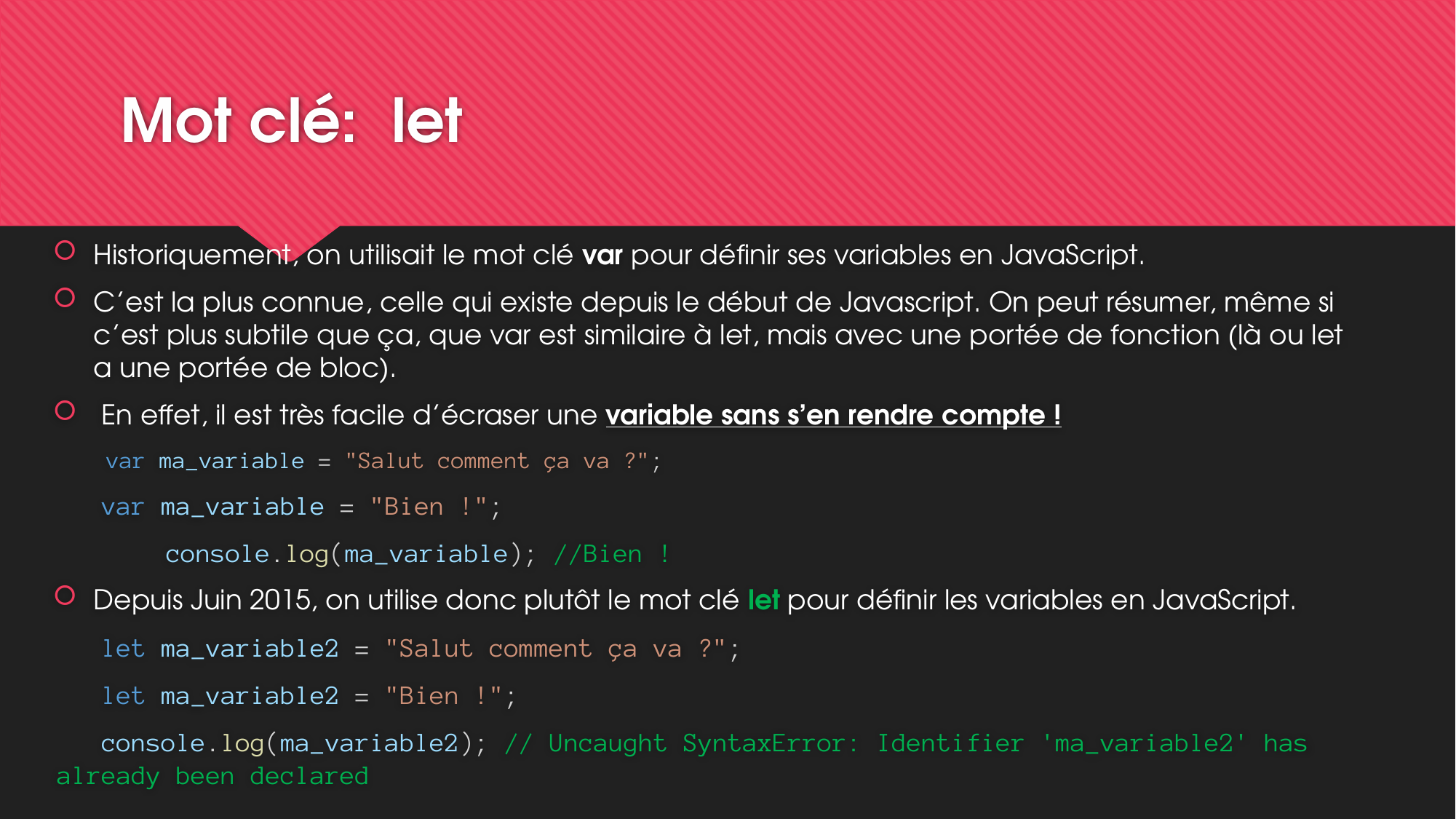

# Mot clé:  let
Historiquement, on utilisait le mot clé var pour définir ses variables en JavaScript.
C’est la plus connue, celle qui existe depuis le début de Javascript. On peut résumer, même si c’est plus subtile que ça, que var est similaire à let, mais avec une portée de fonction (là ou let a une portée de bloc).
 En effet, il est très facile d’écraser une variable sans s’en rendre compte !
var ma_variable = "Salut comment ça va ?";
   var ma_variable = "Bien !";
	console.log(ma_variable); //Bien !
Depuis Juin 2015, on utilise donc plutôt le mot clé let pour définir les variables en JavaScript.
   let ma_variable2 = "Salut comment ça va ?";
   let ma_variable2 = "Bien !";
   console.log(ma_variable2); // Uncaught SyntaxError: Identifier 'ma_variable2' has already been declared